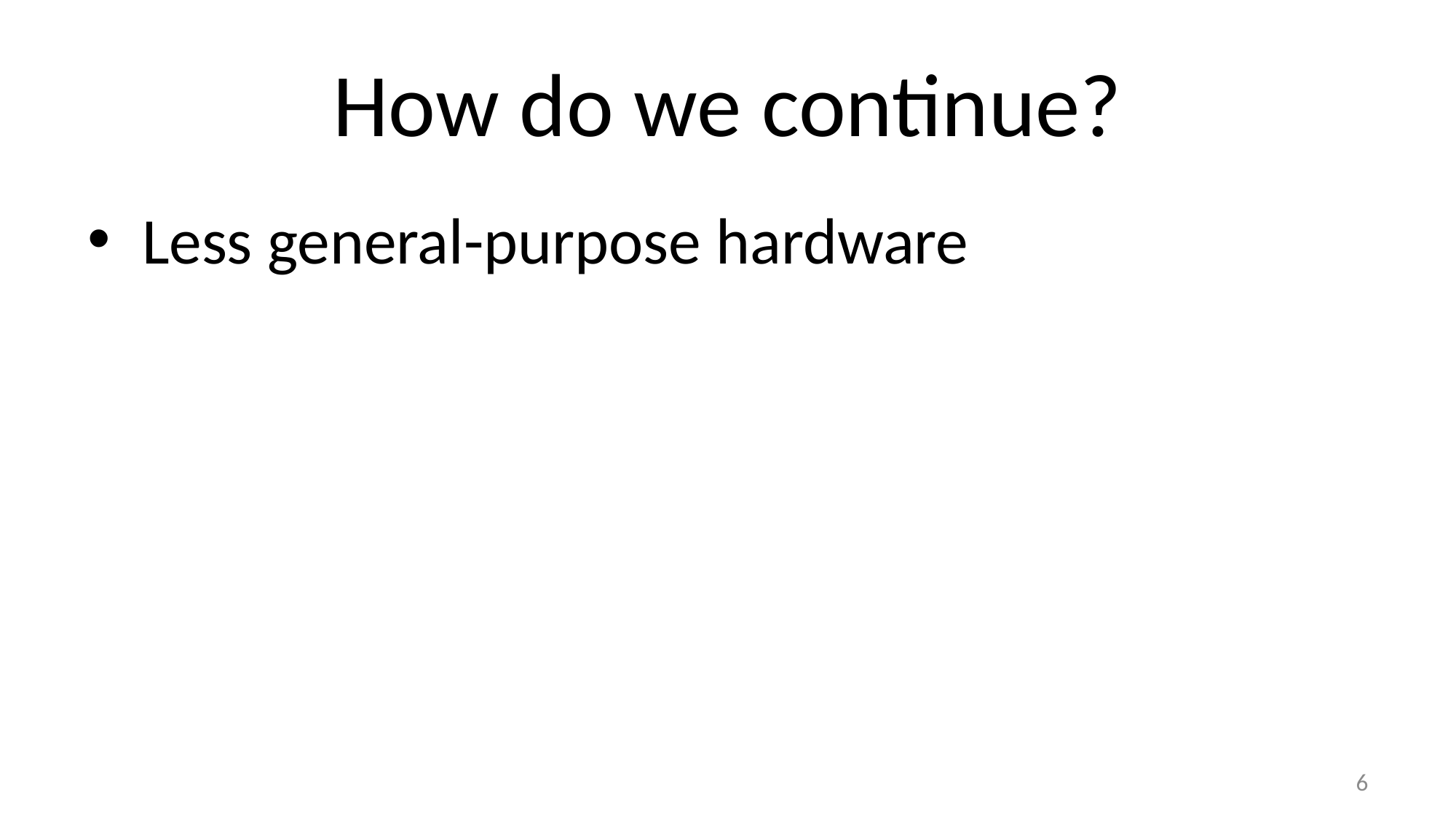

# How do we continue?
Less general-purpose hardware
6